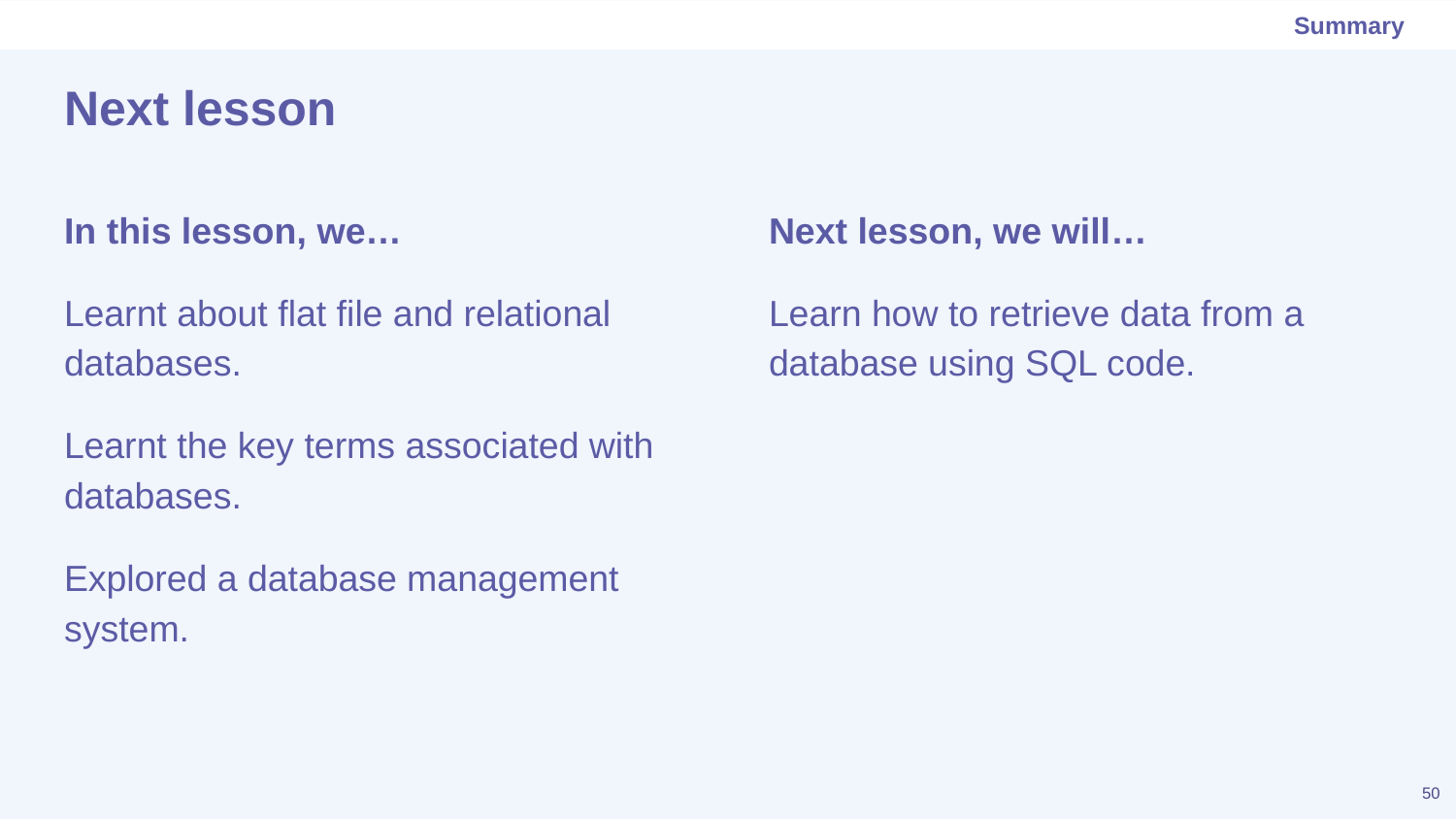

Summary
# Next lesson
Next lesson, we will…
Learn how to retrieve data from a database using SQL code.
In this lesson, we…
Learnt about flat file and relational databases.
Learnt the key terms associated with databases.
Explored a database management system.

50